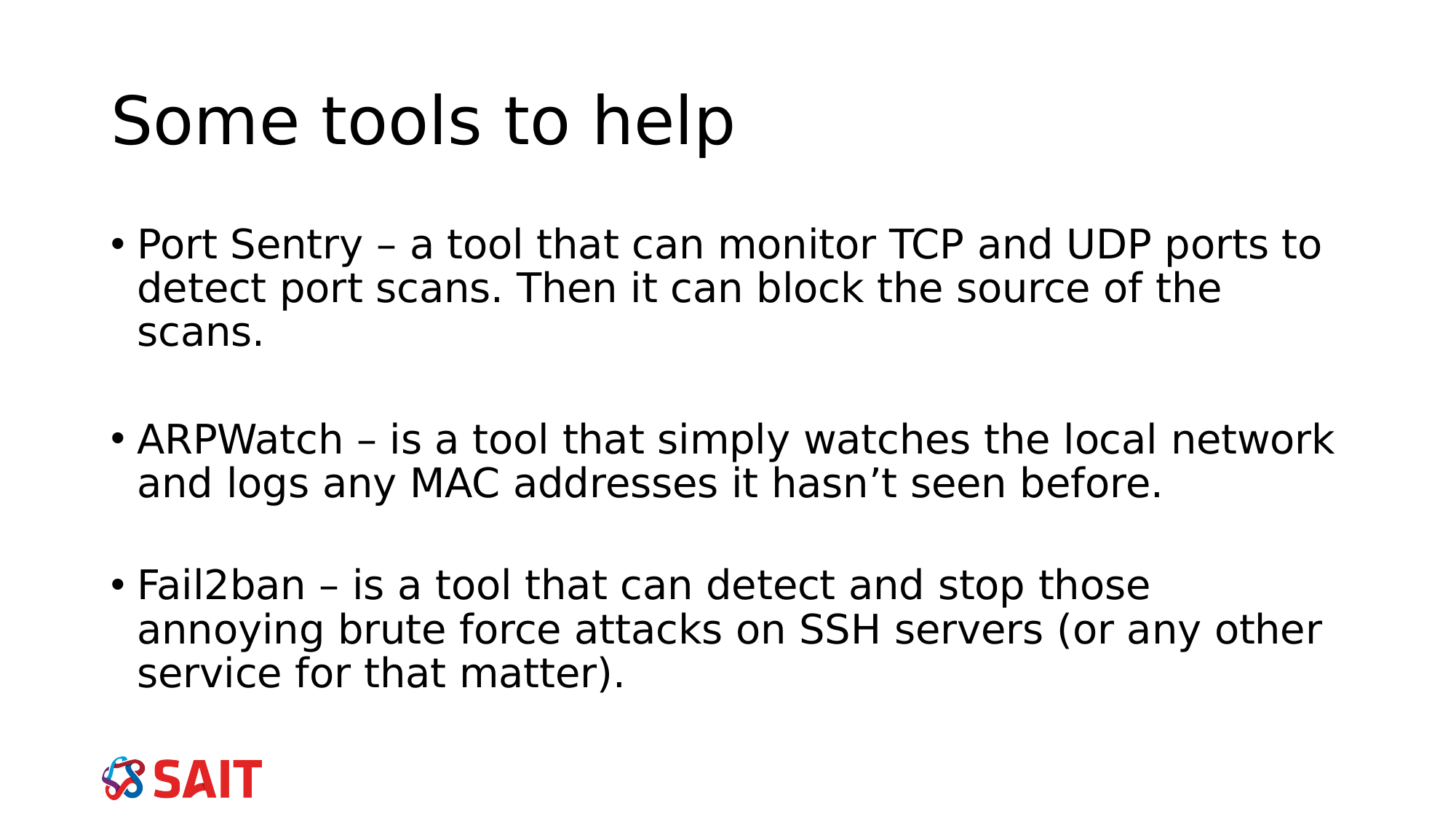

# Some tools to help
Port Sentry – a tool that can monitor TCP and UDP ports to detect port scans. Then it can block the source of the scans.
ARPWatch – is a tool that simply watches the local network and logs any MAC addresses it hasn’t seen before.
Fail2ban – is a tool that can detect and stop those annoying brute force attacks on SSH servers (or any other service for that matter).